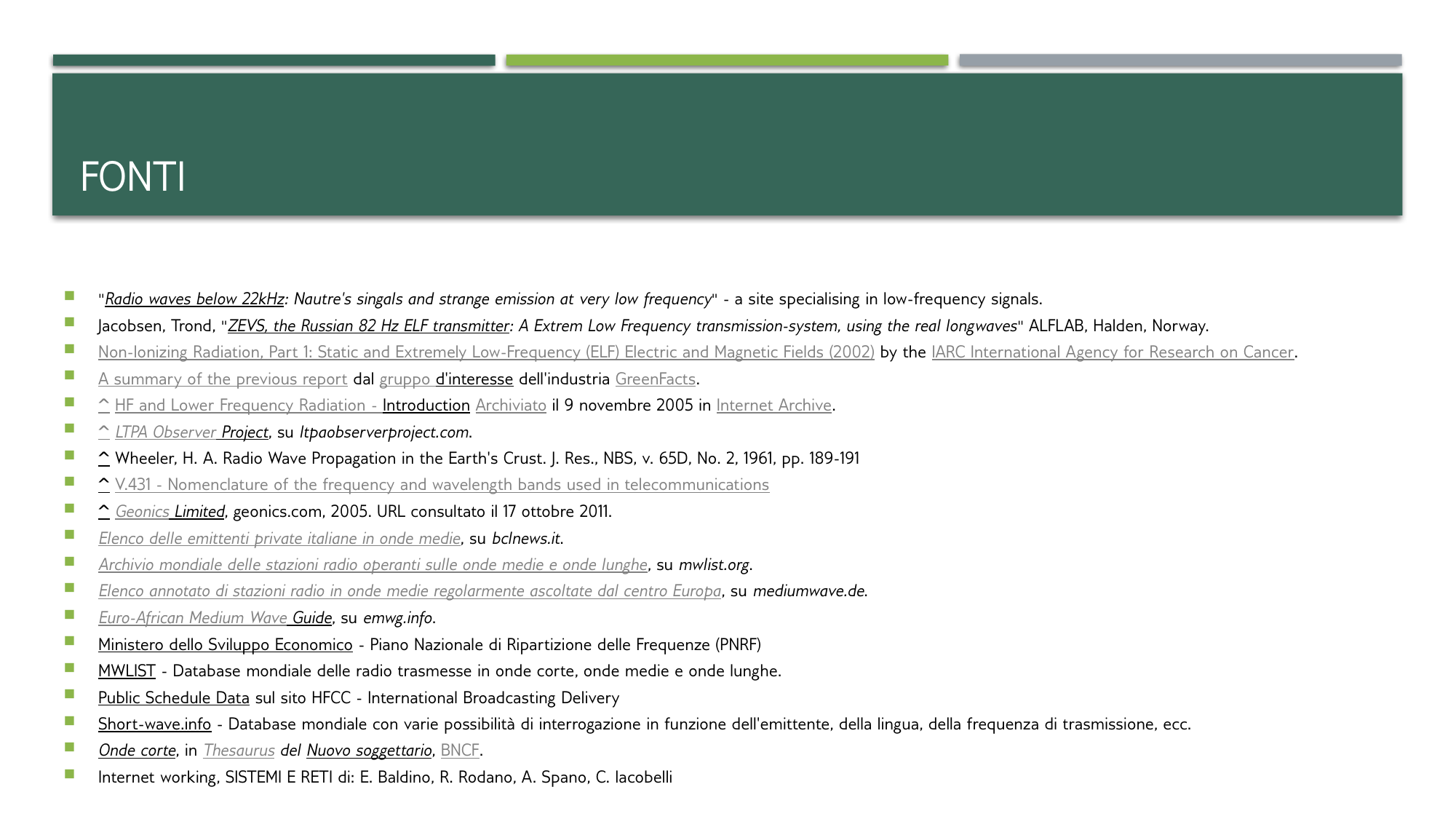

# FONTI
"Radio waves below 22kHz: Nautre's singals and strange emission at very low frequency" - a site specialising in low-frequency signals.
Jacobsen, Trond, "ZEVS, the Russian 82 Hz ELF transmitter: A Extrem Low Frequency transmission-system, using the real longwaves" ALFLAB, Halden, Norway.
Non-Ionizing Radiation, Part 1: Static and Extremely Low-Frequency (ELF) Electric and Magnetic Fields (2002) by the IARC International Agency for Research on Cancer.
A summary of the previous report dal gruppo d'interesse dell'industria GreenFacts.
^ HF and Lower Frequency Radiation - Introduction Archiviato il 9 novembre 2005 in Internet Archive.
^ LTPA Observer Project, su ltpaobserverproject.com.
^ Wheeler, H. A. Radio Wave Propagation in the Earth's Crust. J. Res., NBS, v. 65D, No. 2, 1961, pp. 189-191
^ V.431 - Nomenclature of the frequency and wavelength bands used in telecommunications
^ Geonics Limited, geonics.com, 2005. URL consultato il 17 ottobre 2011.
Elenco delle emittenti private italiane in onde medie, su bclnews.it.
Archivio mondiale delle stazioni radio operanti sulle onde medie e onde lunghe, su mwlist.org.
Elenco annotato di stazioni radio in onde medie regolarmente ascoltate dal centro Europa, su mediumwave.de.
Euro-African Medium Wave Guide, su emwg.info.
Ministero dello Sviluppo Economico - Piano Nazionale di Ripartizione delle Frequenze (PNRF)
MWLIST - Database mondiale delle radio trasmesse in onde corte, onde medie e onde lunghe.
Public Schedule Data sul sito HFCC - International Broadcasting Delivery
Short-wave.info - Database mondiale con varie possibilità di interrogazione in funzione dell'emittente, della lingua, della frequenza di trasmissione, ecc.
Onde corte, in Thesaurus del Nuovo soggettario, BNCF.
Internet working, SISTEMI E RETI di: E. Baldino, R. Rodano, A. Spano, C. Iacobelli